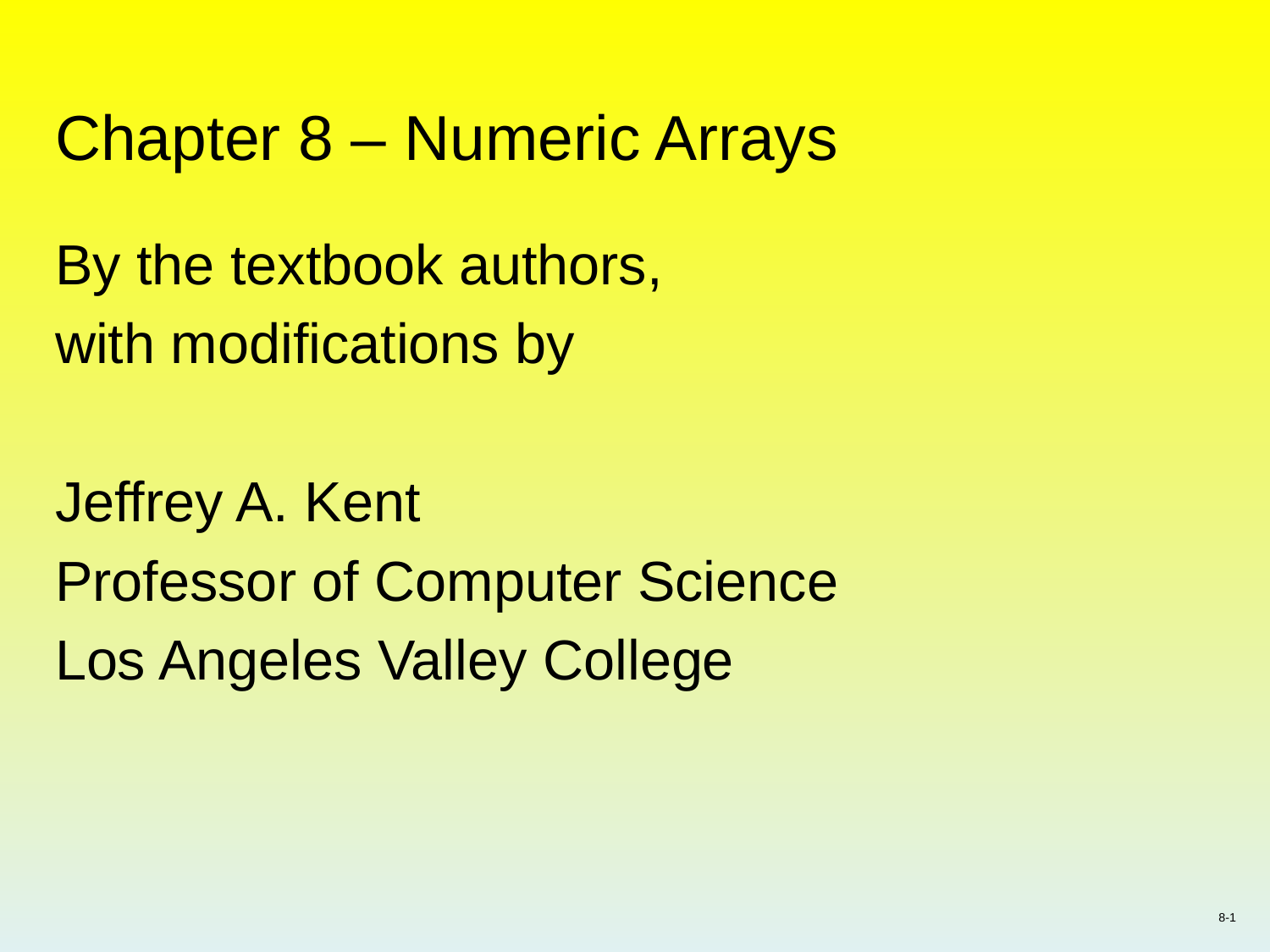

# Chapter 8 – Numeric Arrays
By the textbook authors,
with modifications by

Jeffrey A. Kent
Professor of Computer Science
Los Angeles Valley College
8-1